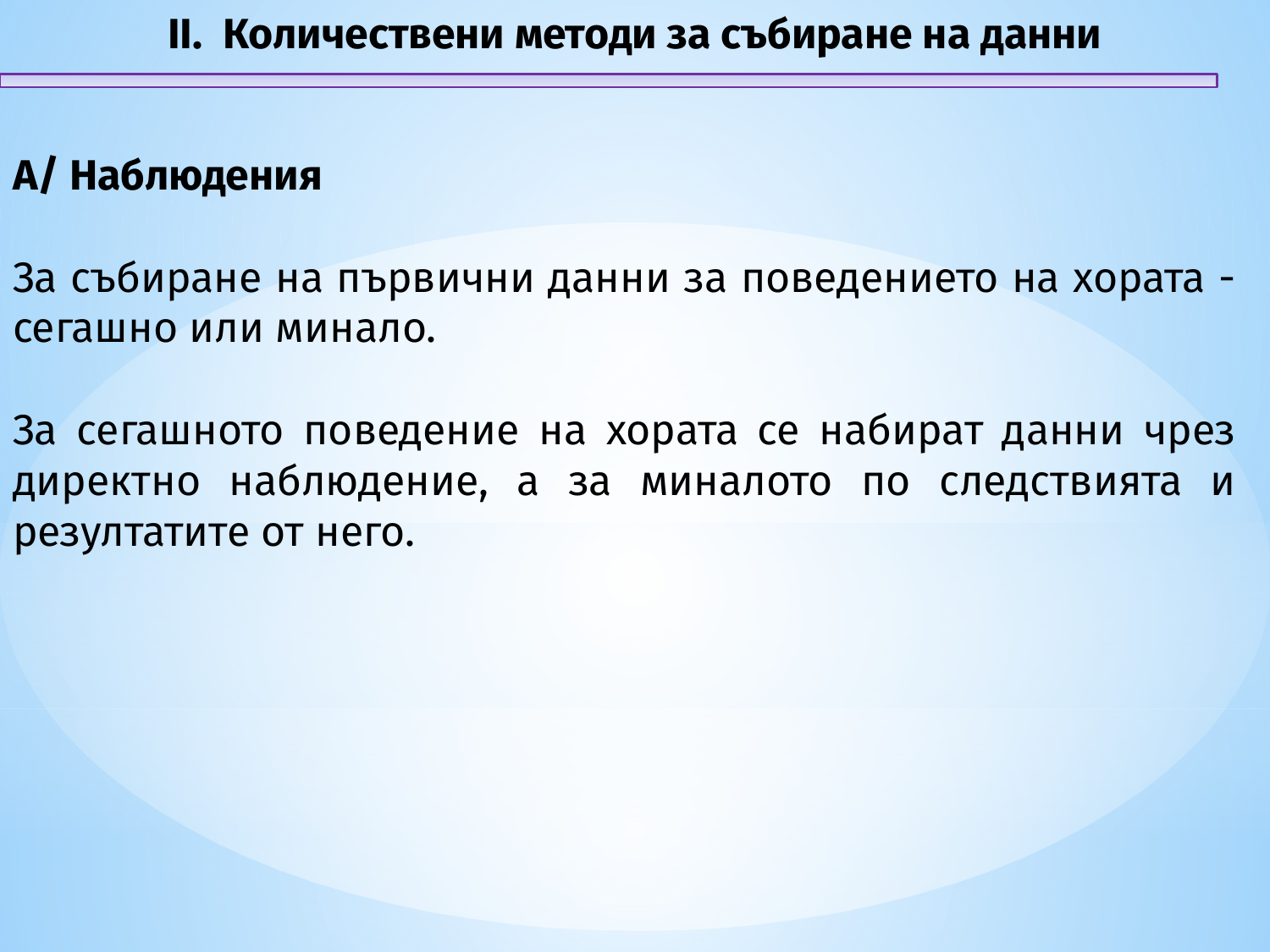

II.  Количествени методи за събиране на данни

А/ Наблюдения

За събиране на първични данни за поведението на хората - сегашно или минало.

За сегашното поведение на хората се набират данни чрез директно наблюдение, а за миналото по следствията и резултатите от него.